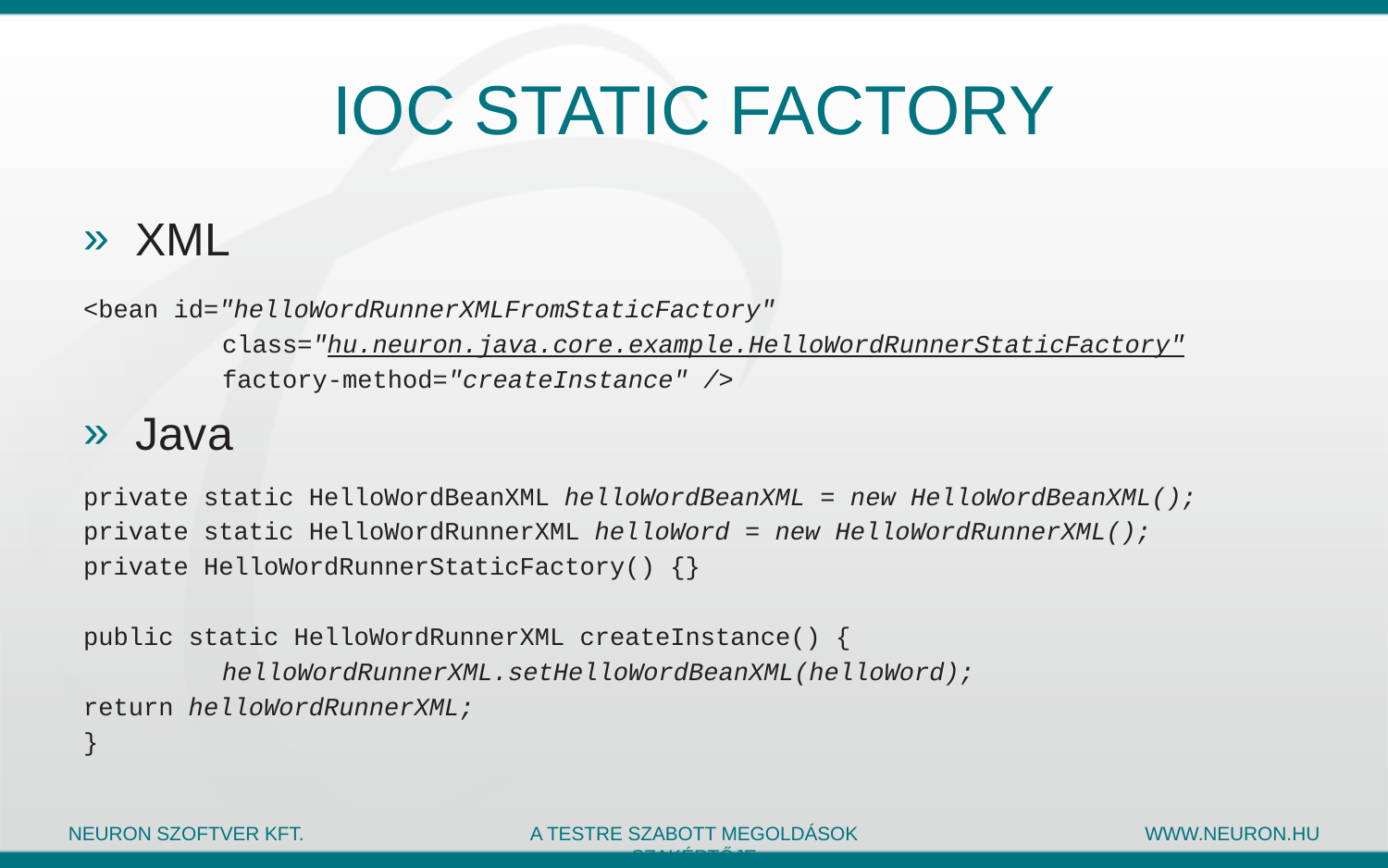

# Ioc static factory
XML

Java

<bean id="helloWordRunnerXMLFromStaticFactory"
	class="hu.neuron.java.core.example.HelloWordRunnerStaticFactory"
	factory-method="createInstance" />
private static HelloWordBeanXML helloWordBeanXML = new HelloWordBeanXML();
private static HelloWordRunnerXML helloWord = new HelloWordRunnerXML();
private HelloWordRunnerStaticFactory() {}

public static HelloWordRunnerXML createInstance() {
	helloWordRunnerXML.setHelloWordBeanXML(helloWord);
return helloWordRunnerXML;
}